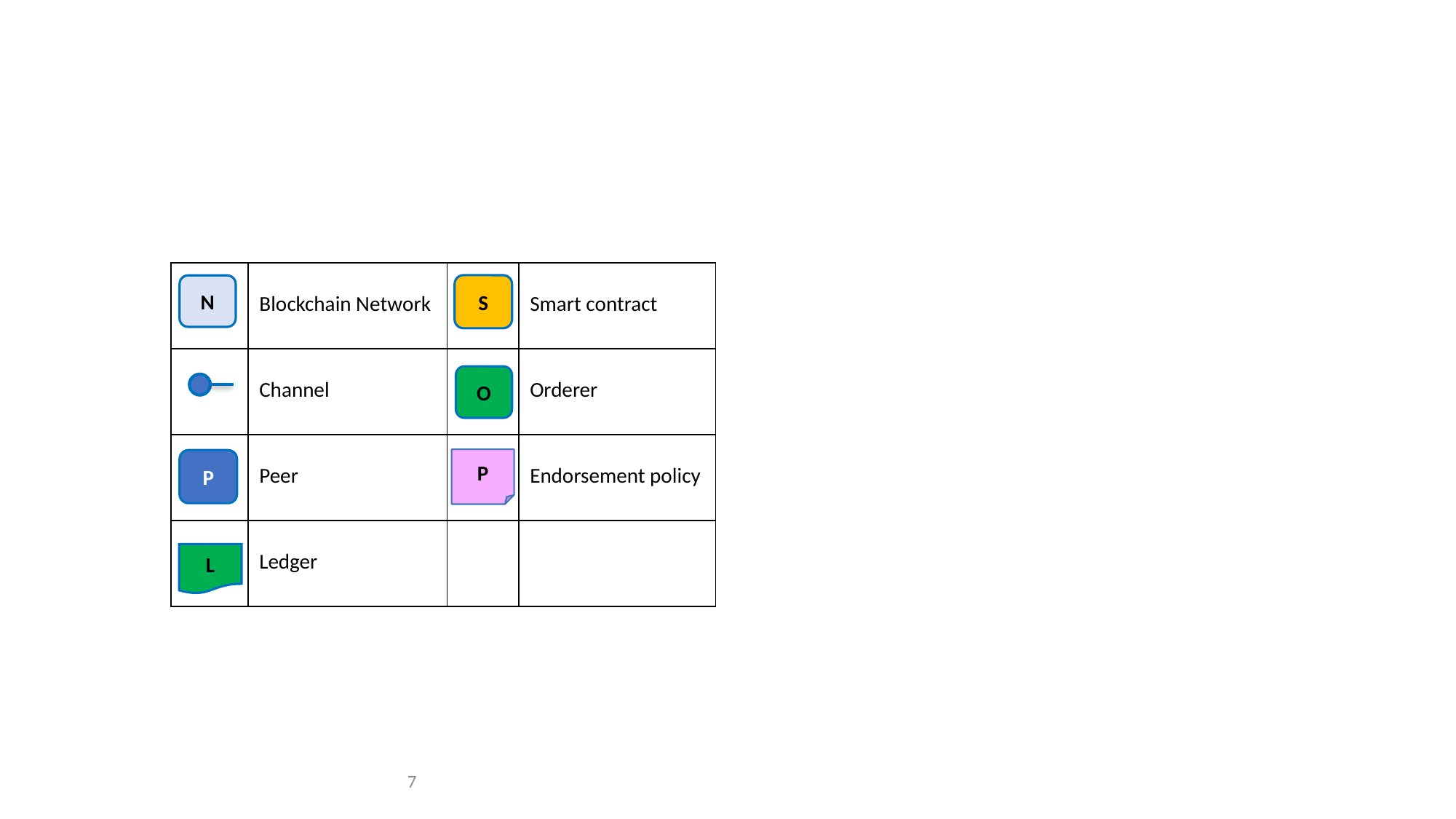

#
|  | Blockchain Network |  | Smart contract |
| --- | --- | --- | --- |
|  | Channel |  | Orderer |
|  | Peer |  | Endorsement policy |
|  | Ledger |  |  |
S
N
O

P
P
L
7